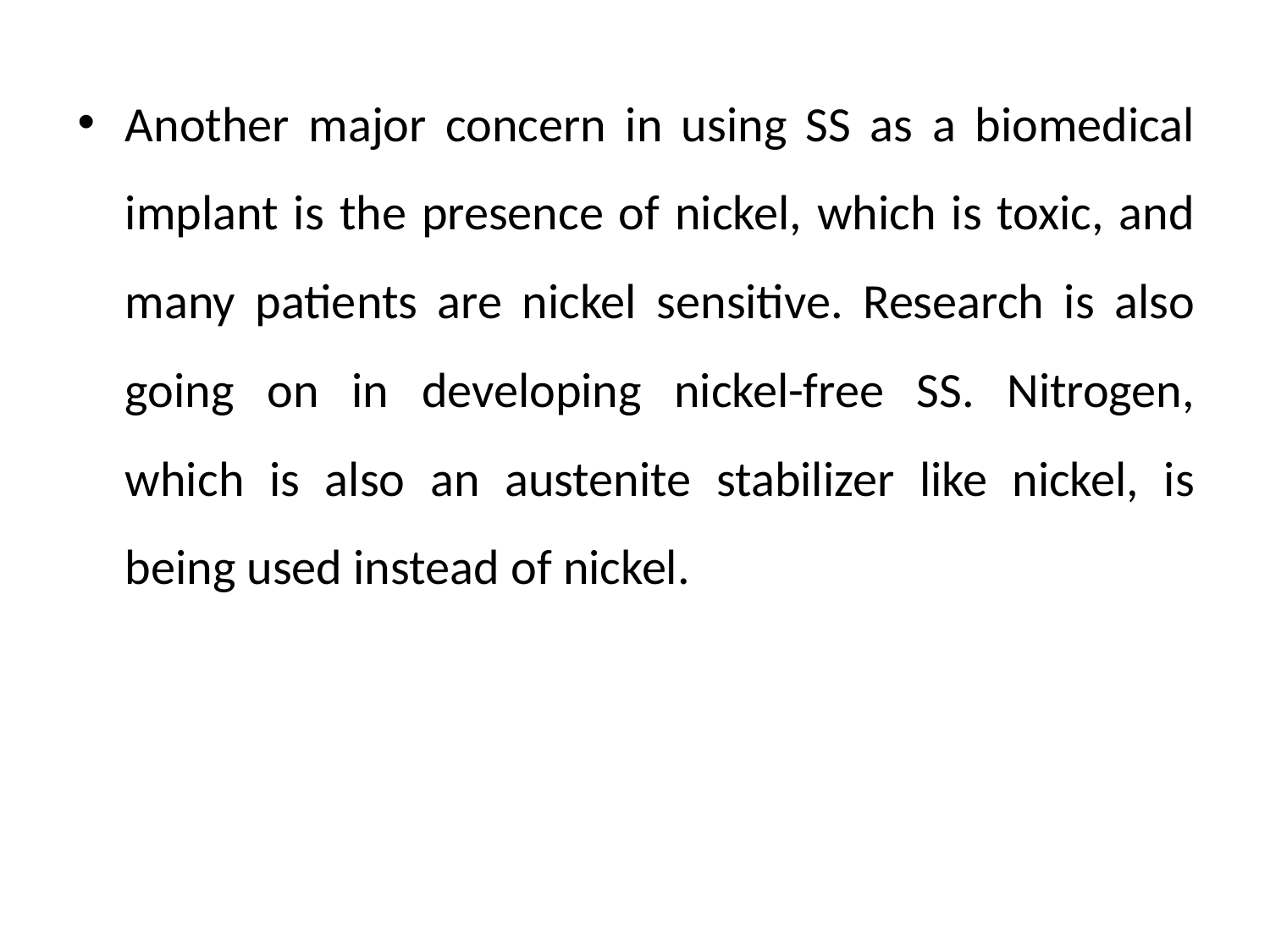

Another major concern in using SS as a biomedical implant is the presence of nickel, which is toxic, and many patients are nickel sensitive. Research is also going on in developing nickel-free SS. Nitrogen, which is also an austenite stabilizer like nickel, is being used instead of nickel.